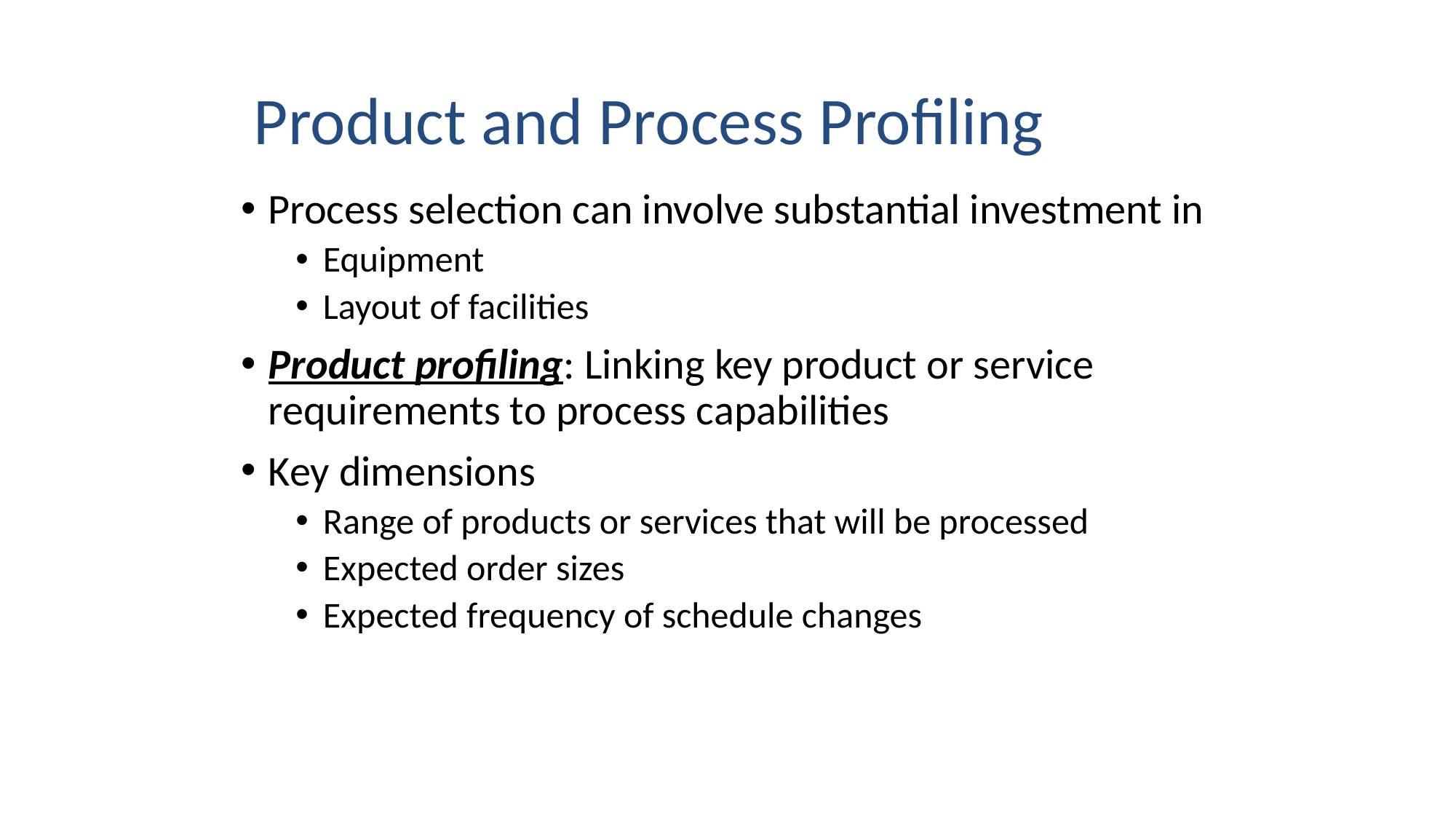

# Product and Process Profiling
Process selection can involve substantial investment in
Equipment
Layout of facilities
Product profiling: Linking key product or service requirements to process capabilities
Key dimensions
Range of products or services that will be processed
Expected order sizes
Expected frequency of schedule changes
6-10